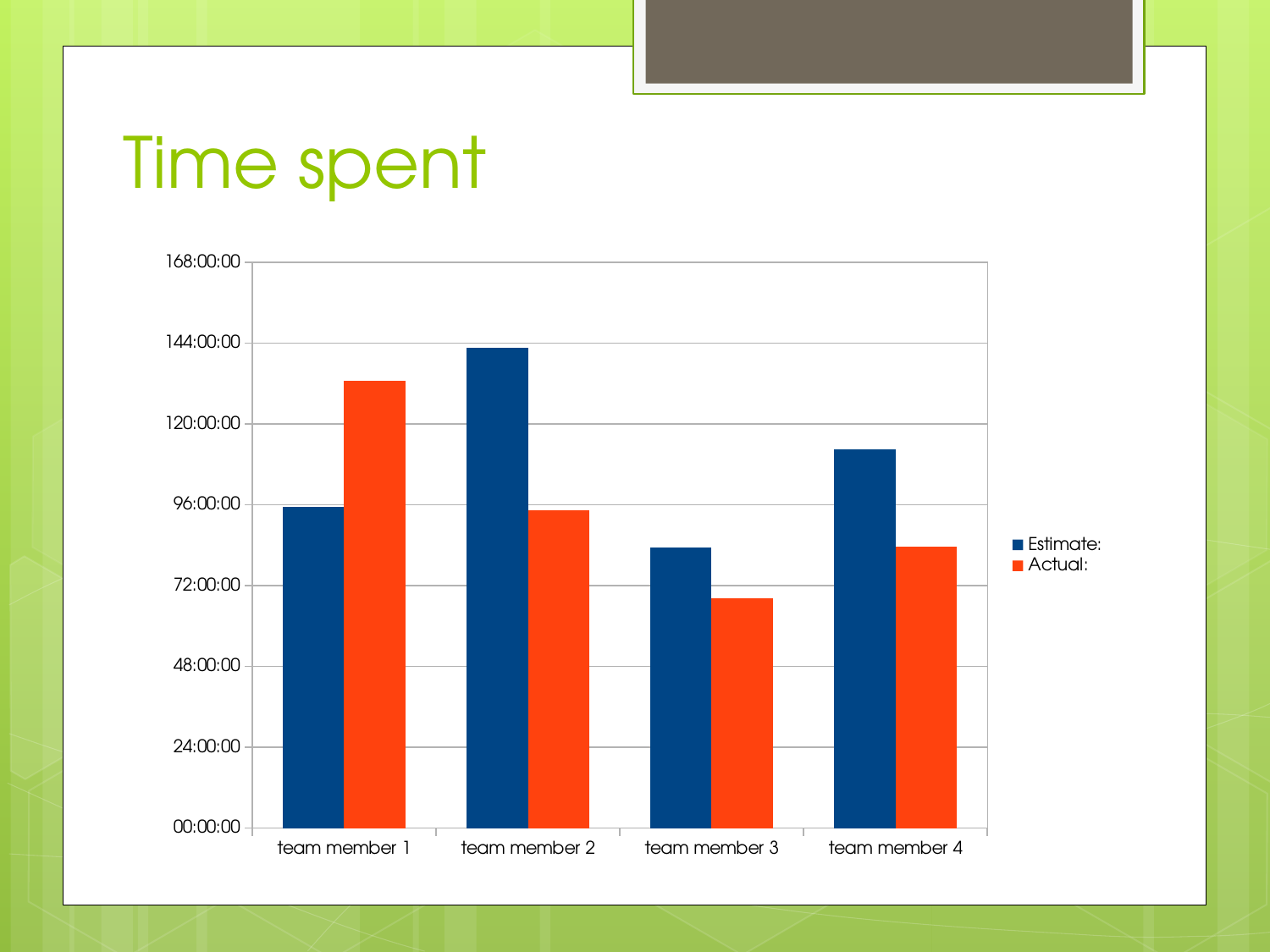

# Time spent

### Chart

| Category | Estimate: | Actual: |
|---|---|---|
| team member 1 | 3.97569444444444 | 5.53819444444444 |
| team member 2 | 5.94444444444444 | 3.927083333333329 |
| team member 3 | 3.46875 | 2.84375 |
| team member 4 | 4.680555555555558 | 3.48263888888889 |